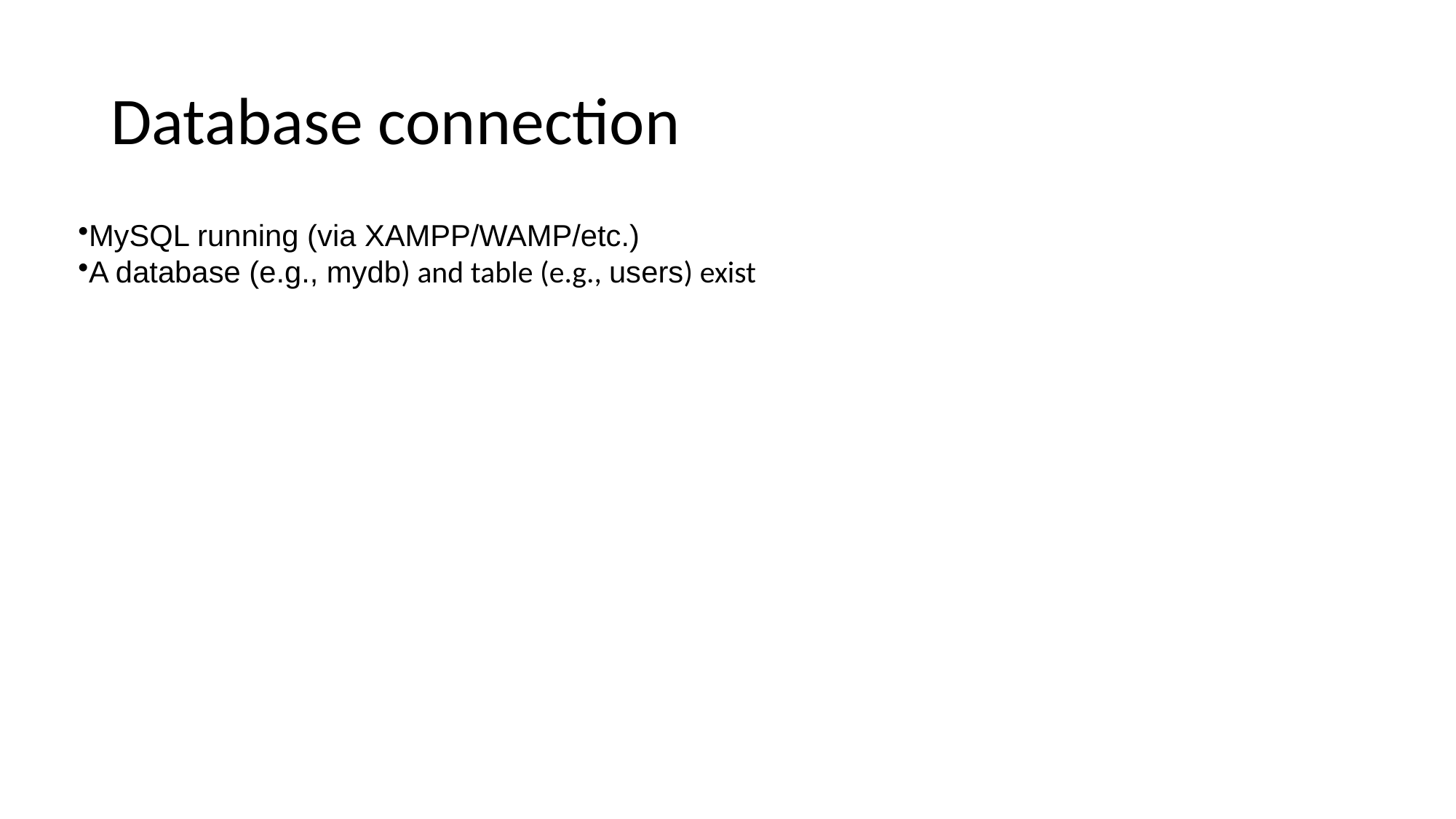

# Database connection
MySQL running (via XAMPP/WAMP/etc.)
A database (e.g., mydb) and table (e.g., users) exist